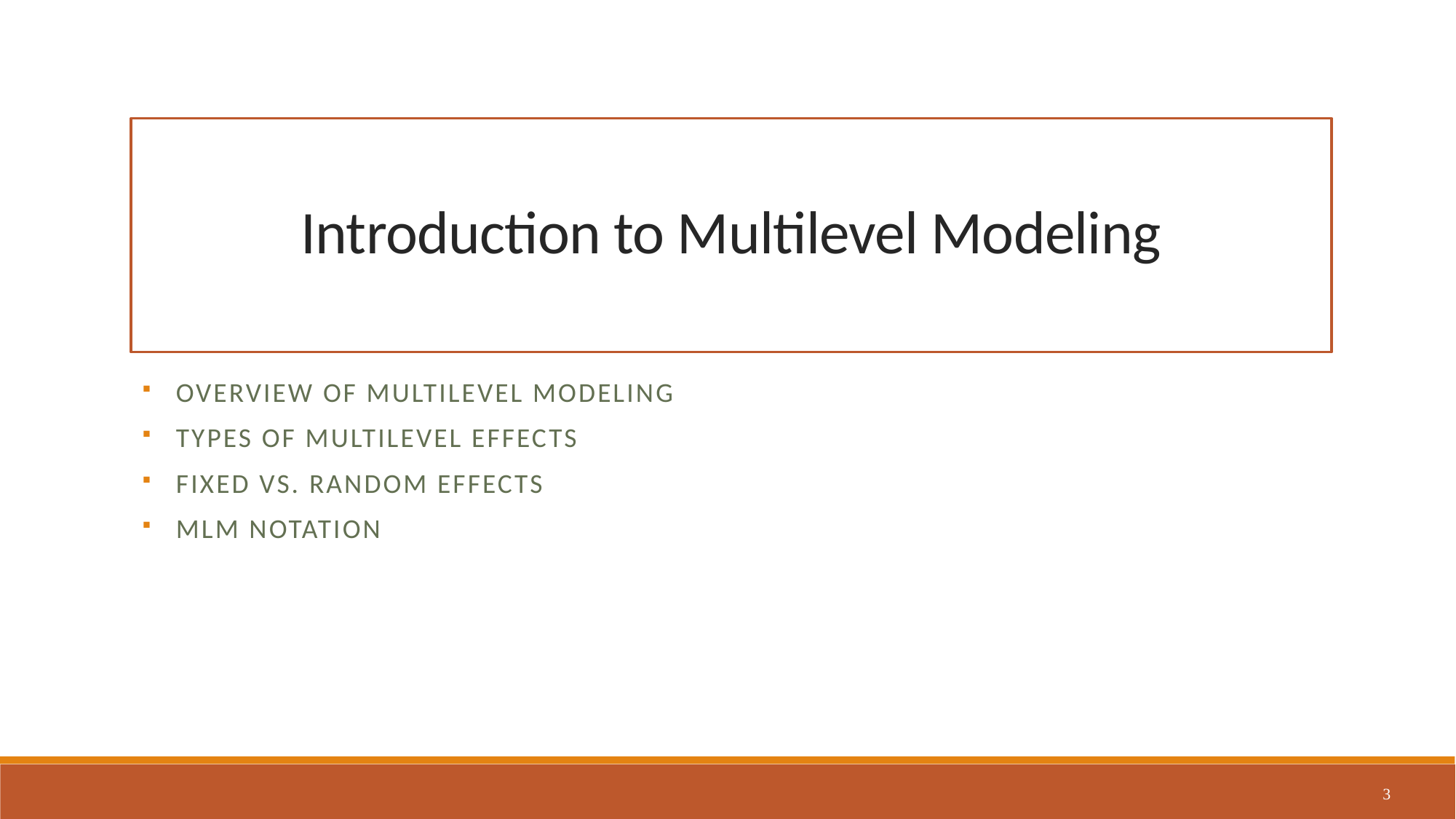

# Introduction to Multilevel Modeling
Overview of Multilevel modeling
Types of multilevel effects
Fixed vs. random effects
MLM Notation

3